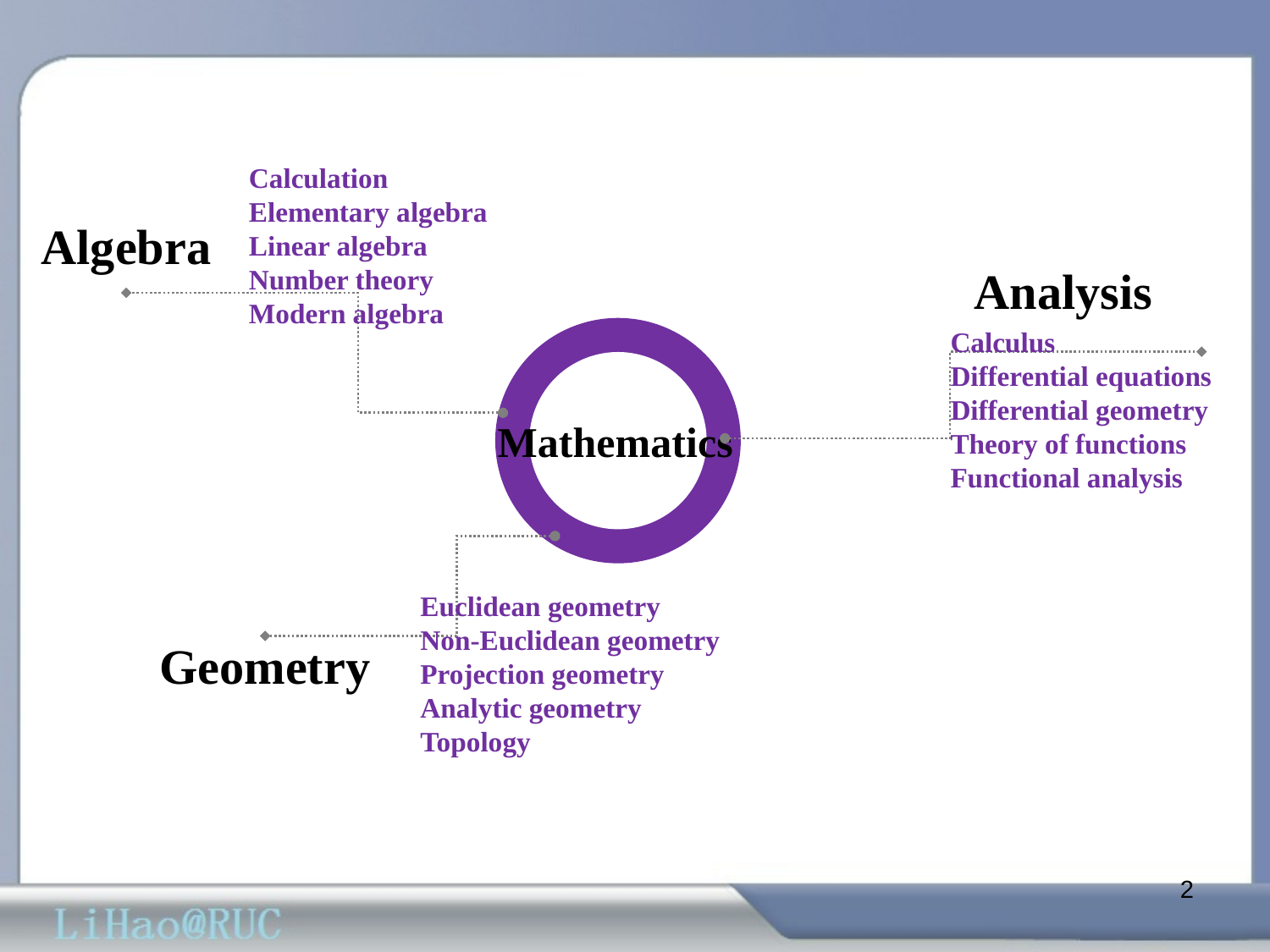

Calculation
Elementary algebra
Linear algebra
Number theory
Modern algebra
Algebra
Analysis

Calculus
Differential equations
Differential geometry
Theory of functions
Functional analysis
Mathematics

Geometry
Euclidean geometry
Non-Euclidean geometry
Projection geometry
Analytic geometry
Topology
2